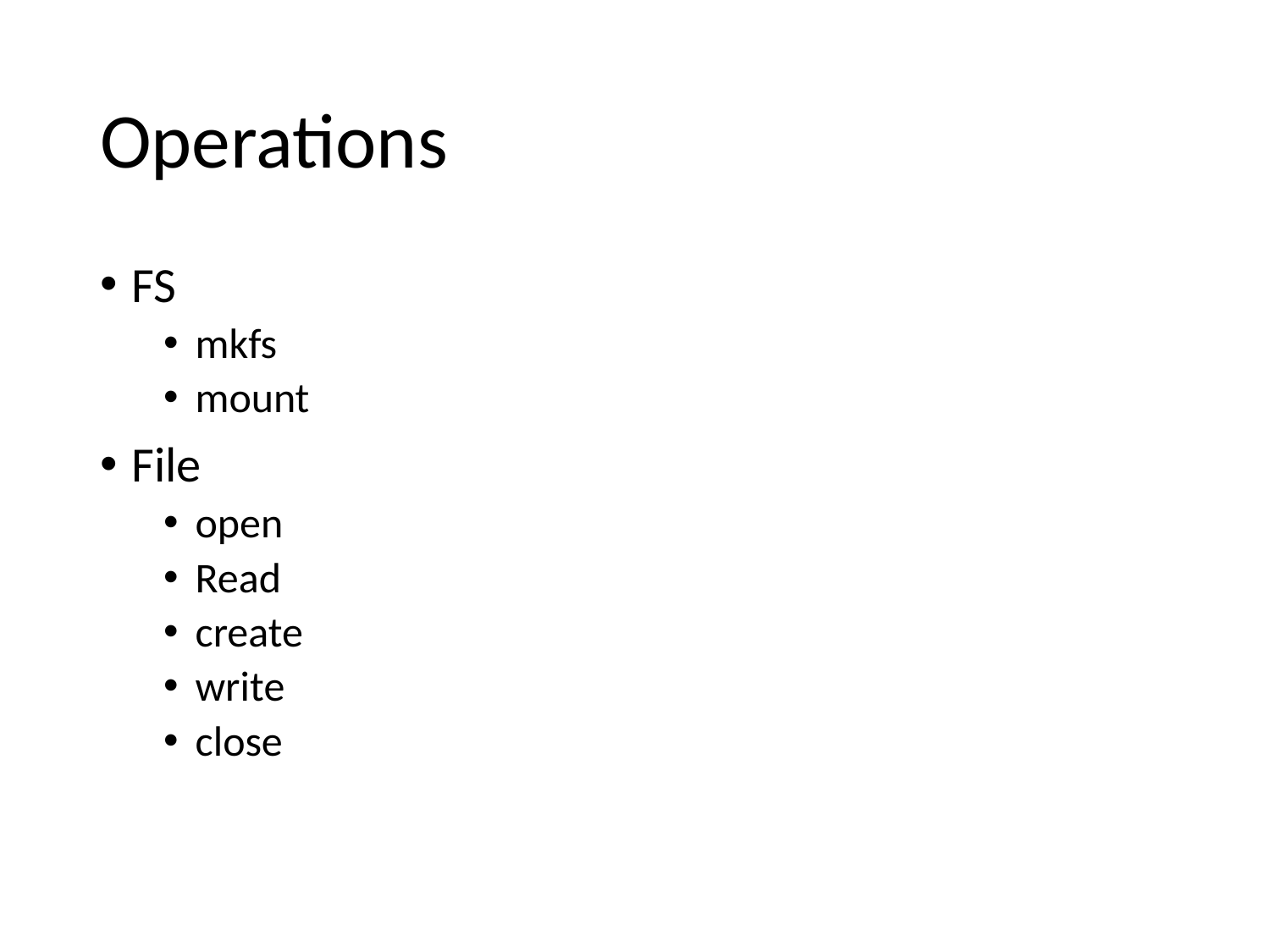

# Operations
FS
mkfs
mount
File
open
Read
create
write
close